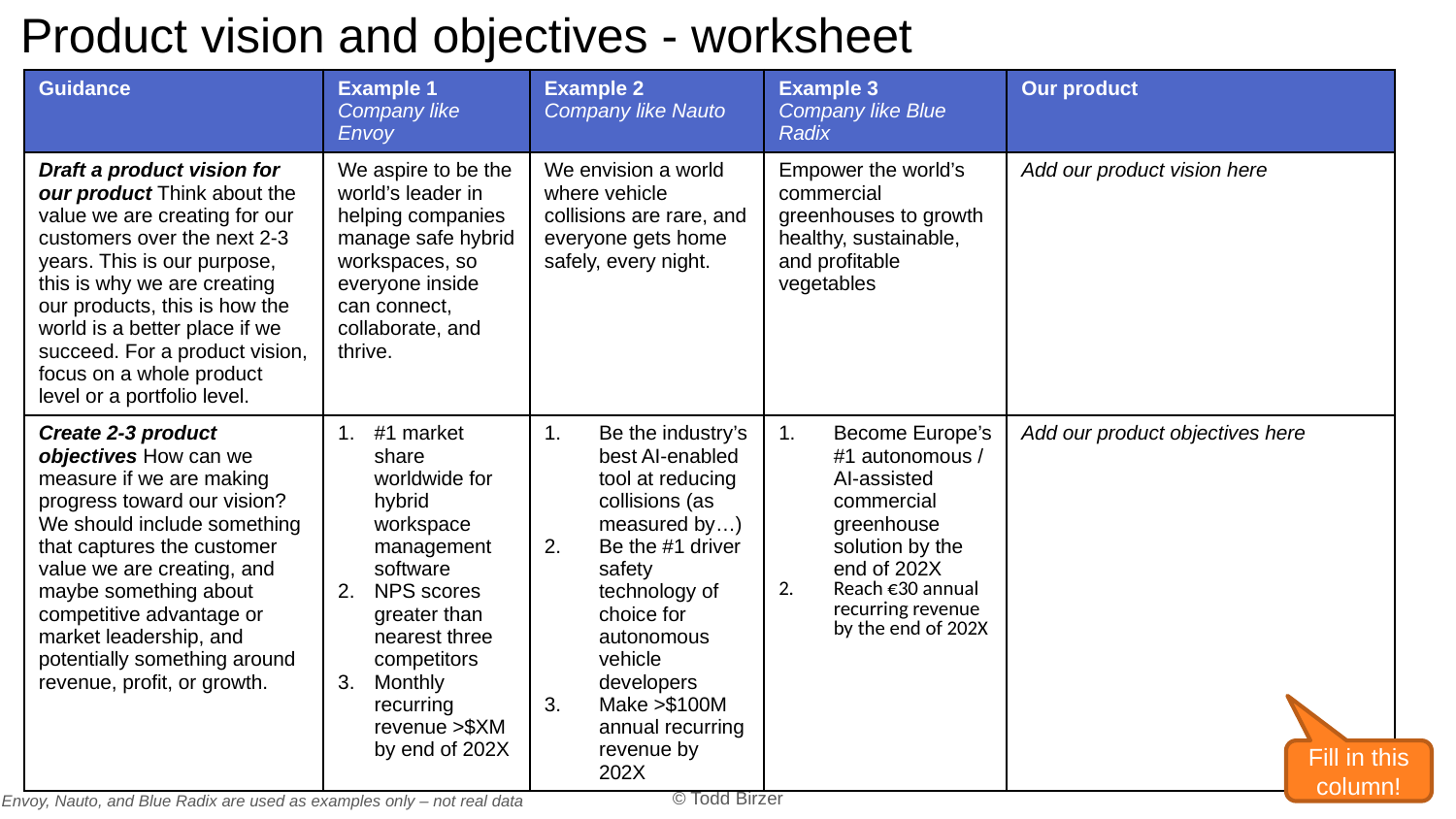

# Product vision and objectives - worksheet
| Guidance | Example 1 Company like Envoy | Example 2 Company like Nauto | Example 3 Company like Blue Radix | Our product |
| --- | --- | --- | --- | --- |
| Draft a product vision for our product Think about the value we are creating for our customers over the next 2-3 years. This is our purpose, this is why we are creating our products, this is how the world is a better place if we succeed. For a product vision, focus on a whole product level or a portfolio level. | We aspire to be the world’s leader in helping companies manage safe hybrid workspaces, so everyone inside can connect, collaborate, and thrive. | We envision a world where vehicle collisions are rare, and everyone gets home safely, every night. | Empower the world’s commercial greenhouses to growth healthy, sustainable, and profitable vegetables | Add our product vision here |
| Create 2-3 product objectives How can we measure if we are making progress toward our vision? We should include something that captures the customer value we are creating, and maybe something about competitive advantage or market leadership, and potentially something around revenue, profit, or growth. | #1 market share worldwide for hybrid workspace management software NPS scores greater than nearest three competitors Monthly recurring revenue >$XM by end of 202X | Be the industry’s best AI-enabled tool at reducing collisions (as measured by…) Be the #1 driver safety technology of choice for autonomous vehicle developers Make >$100M annual recurring revenue by 202X | Become Europe’s #1 autonomous / AI-assisted commercial greenhouse solution by the end of 202X Reach €30 annual recurring revenue by the end of 202X | Add our product objectives here |
Fill in this column!
Envoy, Nauto, and Blue Radix are used as examples only – not real data